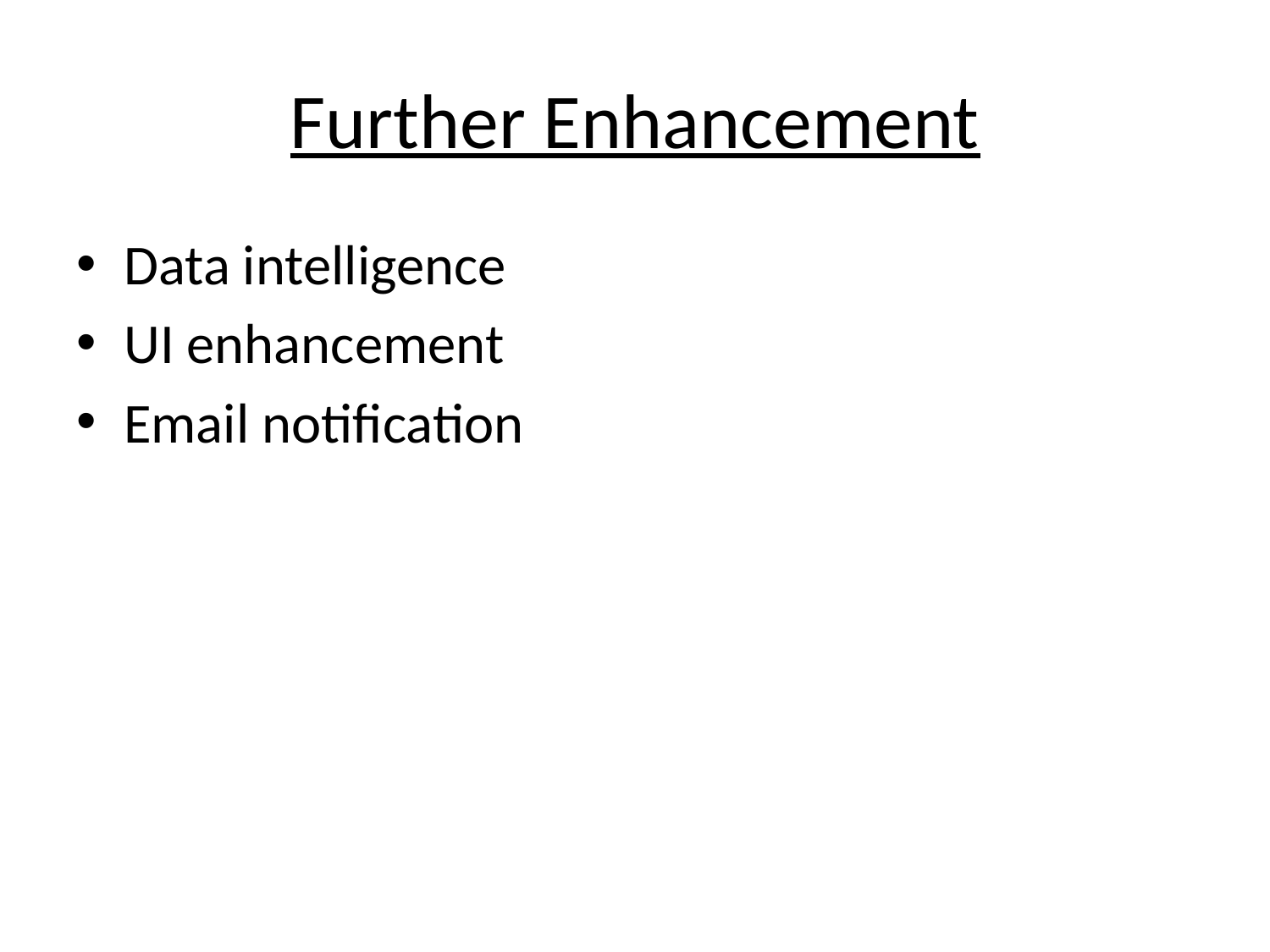

# Further Enhancement
Data intelligence
UI enhancement
Email notification